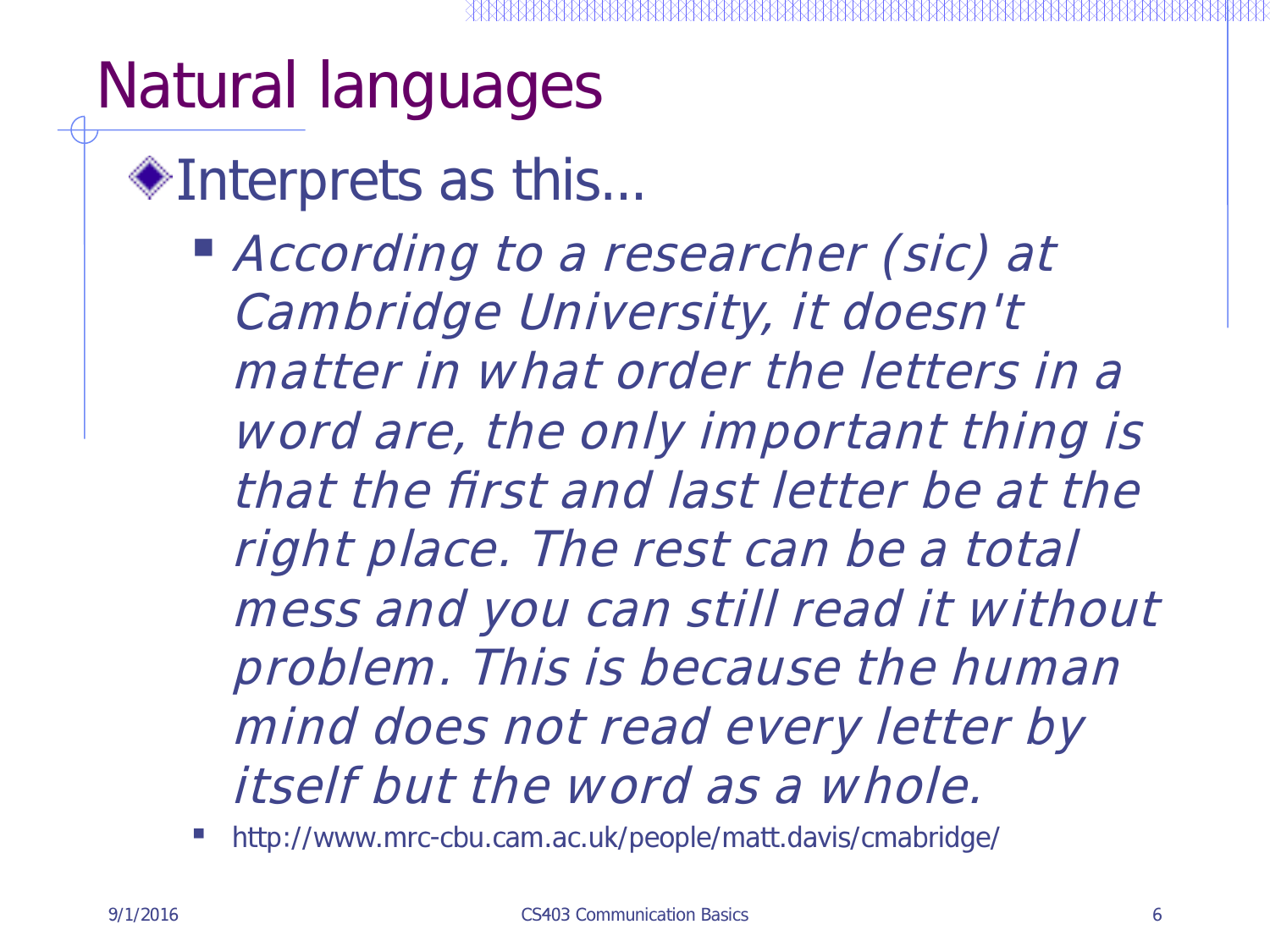

# Natural languages
Interprets as this…
According to a researcher (sic) at Cambridge University, it doesn't matter in what order the letters in a word are, the only important thing is that the first and last letter be at the right place. The rest can be a total mess and you can still read it without problem. This is because the human mind does not read every letter by itself but the word as a whole.
http://www.mrc-cbu.cam.ac.uk/people/matt.davis/cmabridge/
9/1/2016
CS403 Communication Basics
6